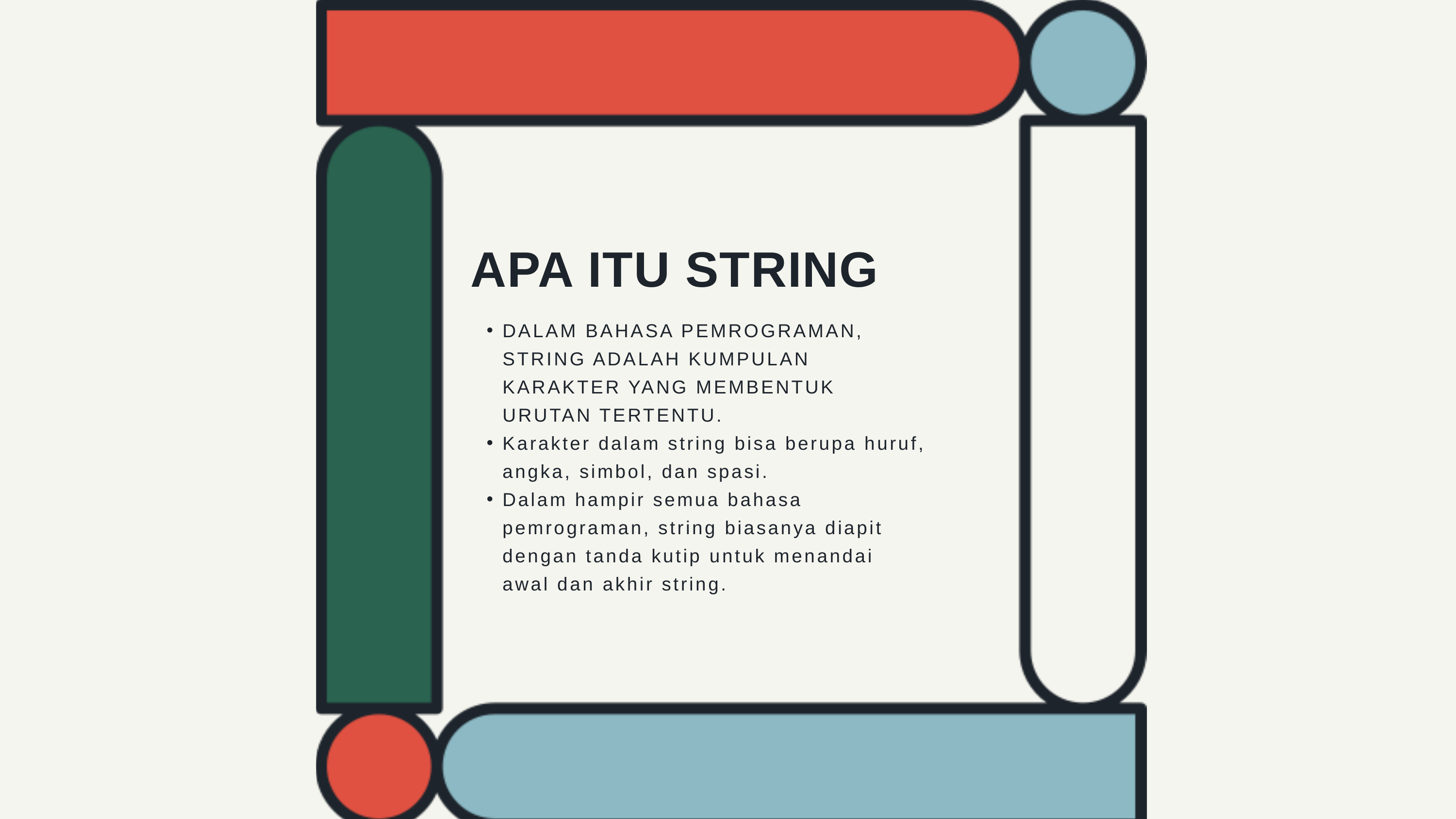

APA ITU STRING
DALAM BAHASA PEMROGRAMAN, STRING ADALAH KUMPULAN KARAKTER YANG MEMBENTUK URUTAN TERTENTU.
Karakter dalam string bisa berupa huruf, angka, simbol, dan spasi.
Dalam hampir semua bahasa pemrograman, string biasanya diapit dengan tanda kutip untuk menandai awal dan akhir string.